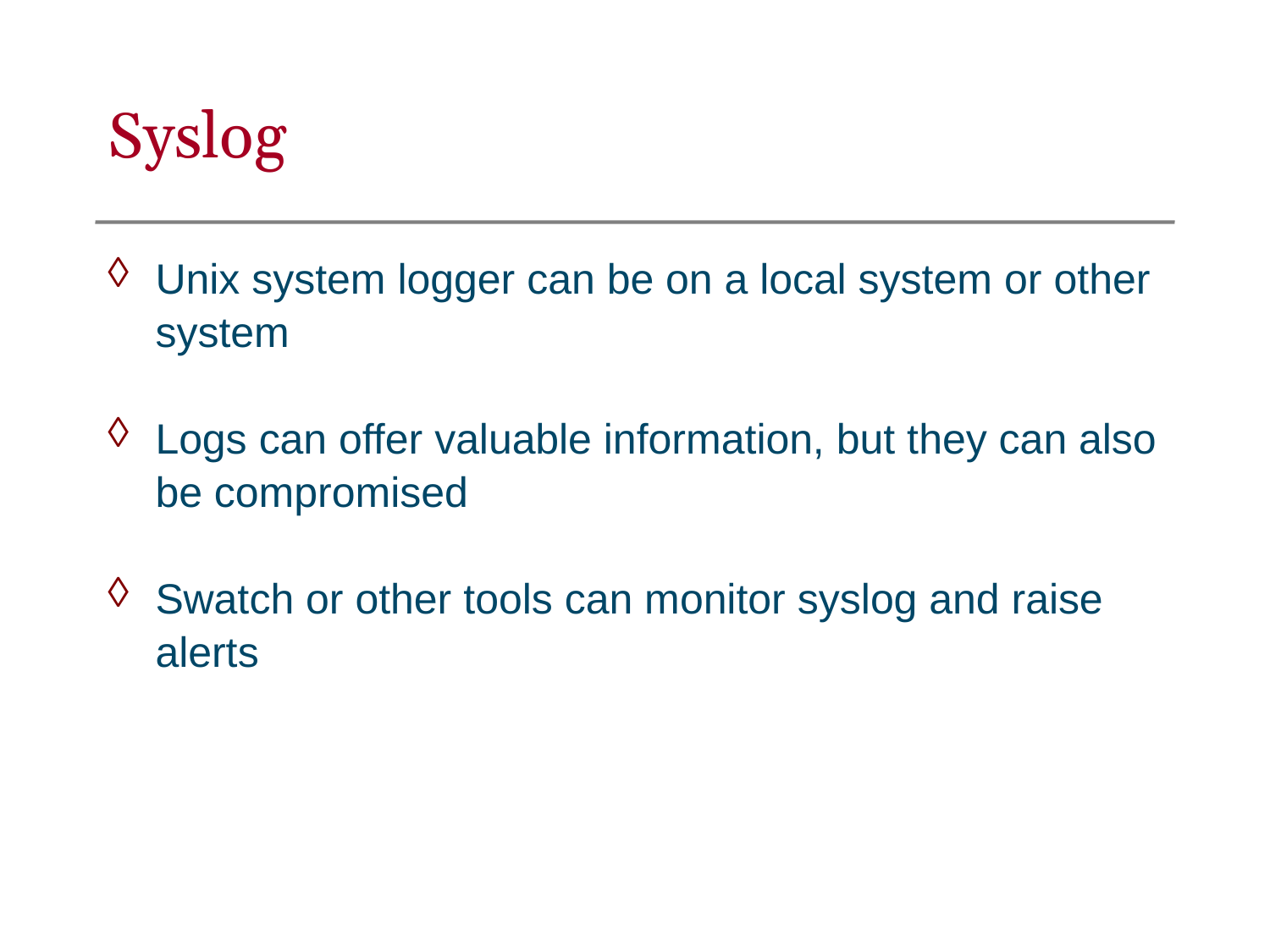

Syslog
Unix system logger can be on a local system or other system

Logs can offer valuable information, but they can also be compromised

Swatch or other tools can monitor syslog and raise alerts